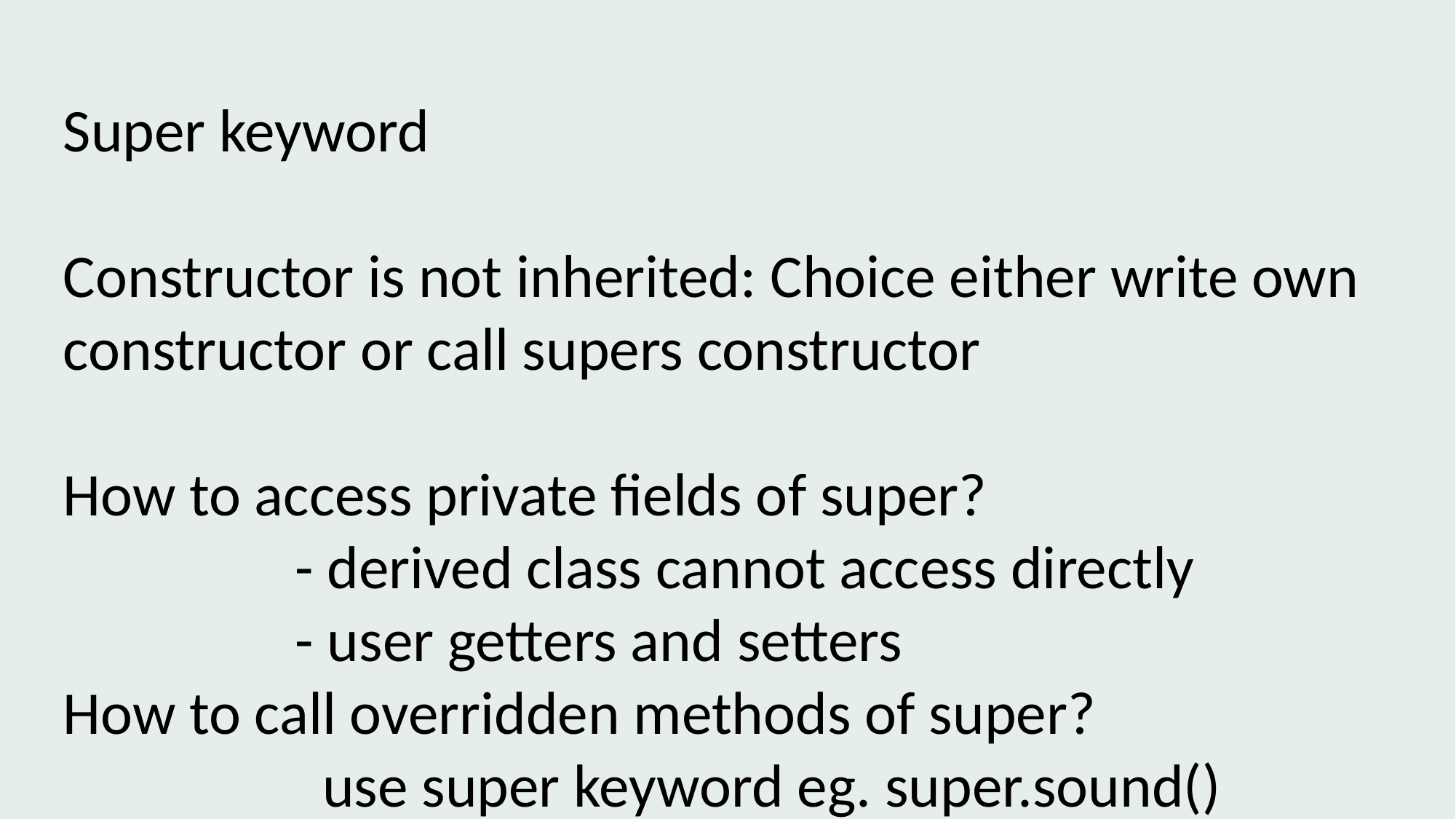

Super keyword

Constructor is not inherited: Choice either write own constructor or call supers constructor

How to access private fields of super?
                 - derived class cannot access directly
                 - user getters and setters
How to call overridden methods of super?
                   use super keyword eg. super.sound()